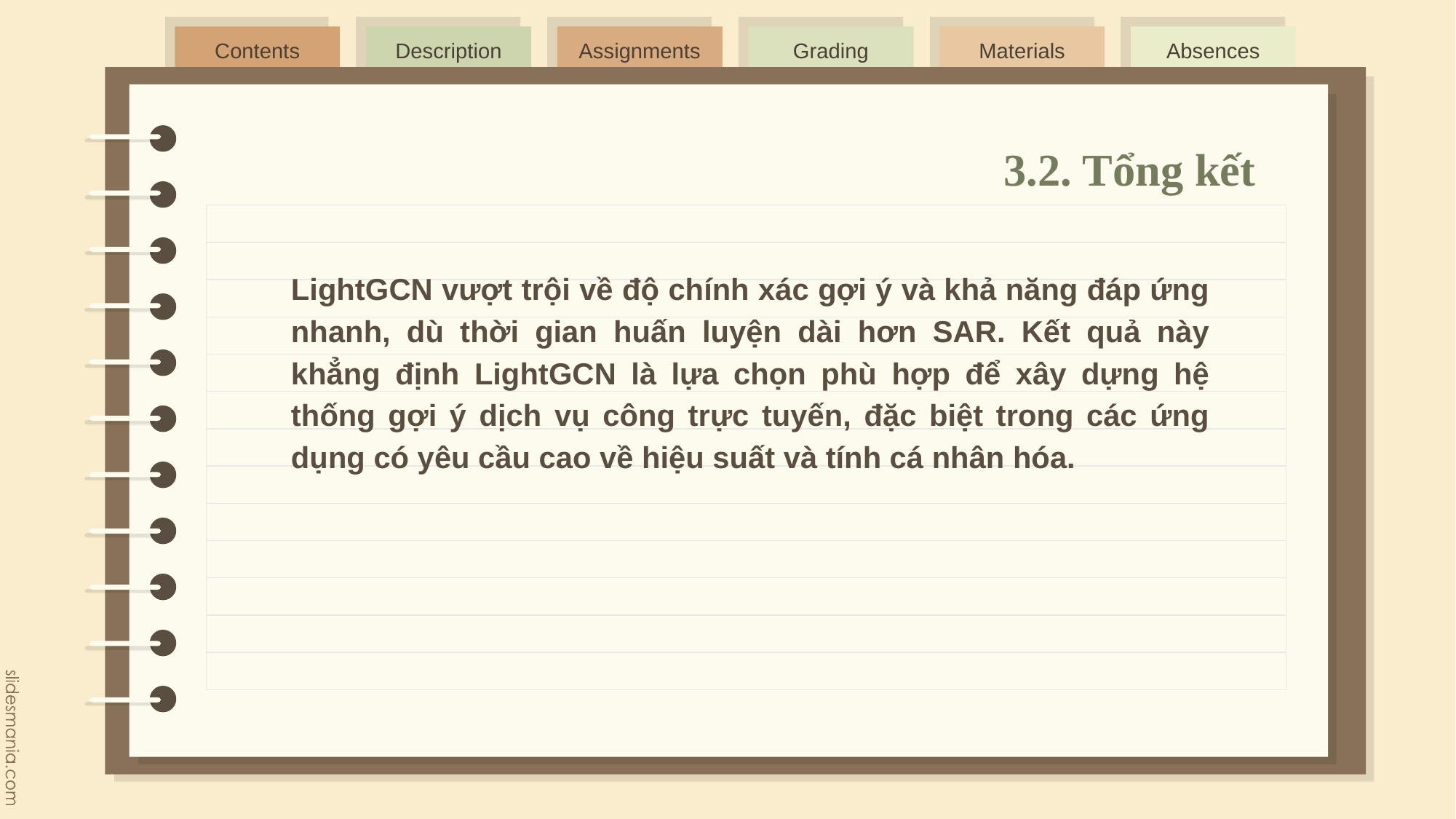

# 3.2. Tổng kết
LightGCN vượt trội về độ chính xác gợi ý và khả năng đáp ứng nhanh, dù thời gian huấn luyện dài hơn SAR. Kết quả này khẳng định LightGCN là lựa chọn phù hợp để xây dựng hệ thống gợi ý dịch vụ công trực tuyến, đặc biệt trong các ứng dụng có yêu cầu cao về hiệu suất và tính cá nhân hóa.